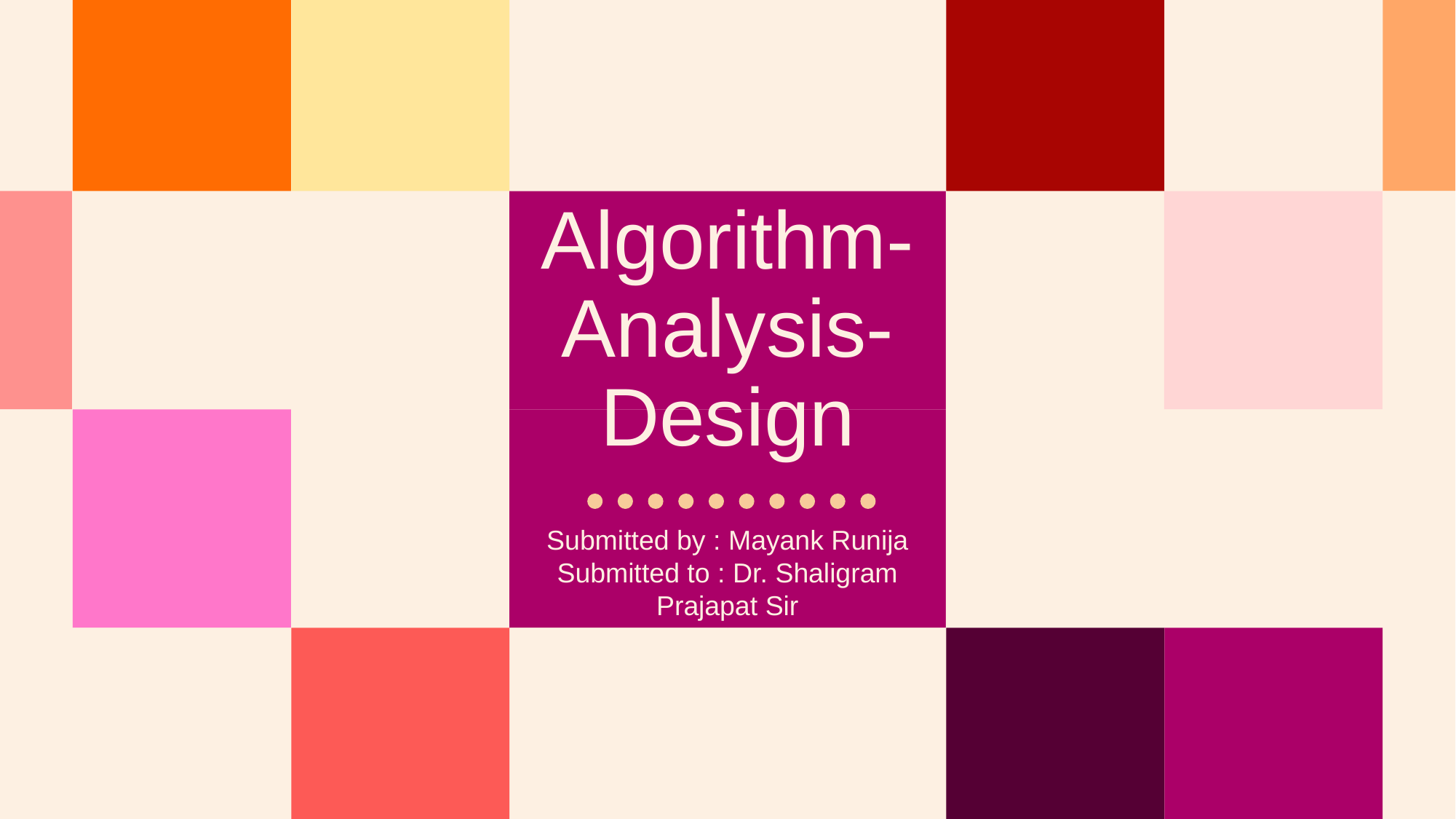

# Algorithm-Analysis-Design
Submitted by : Mayank Runija
Submitted to : Dr. Shaligram Prajapat Sir